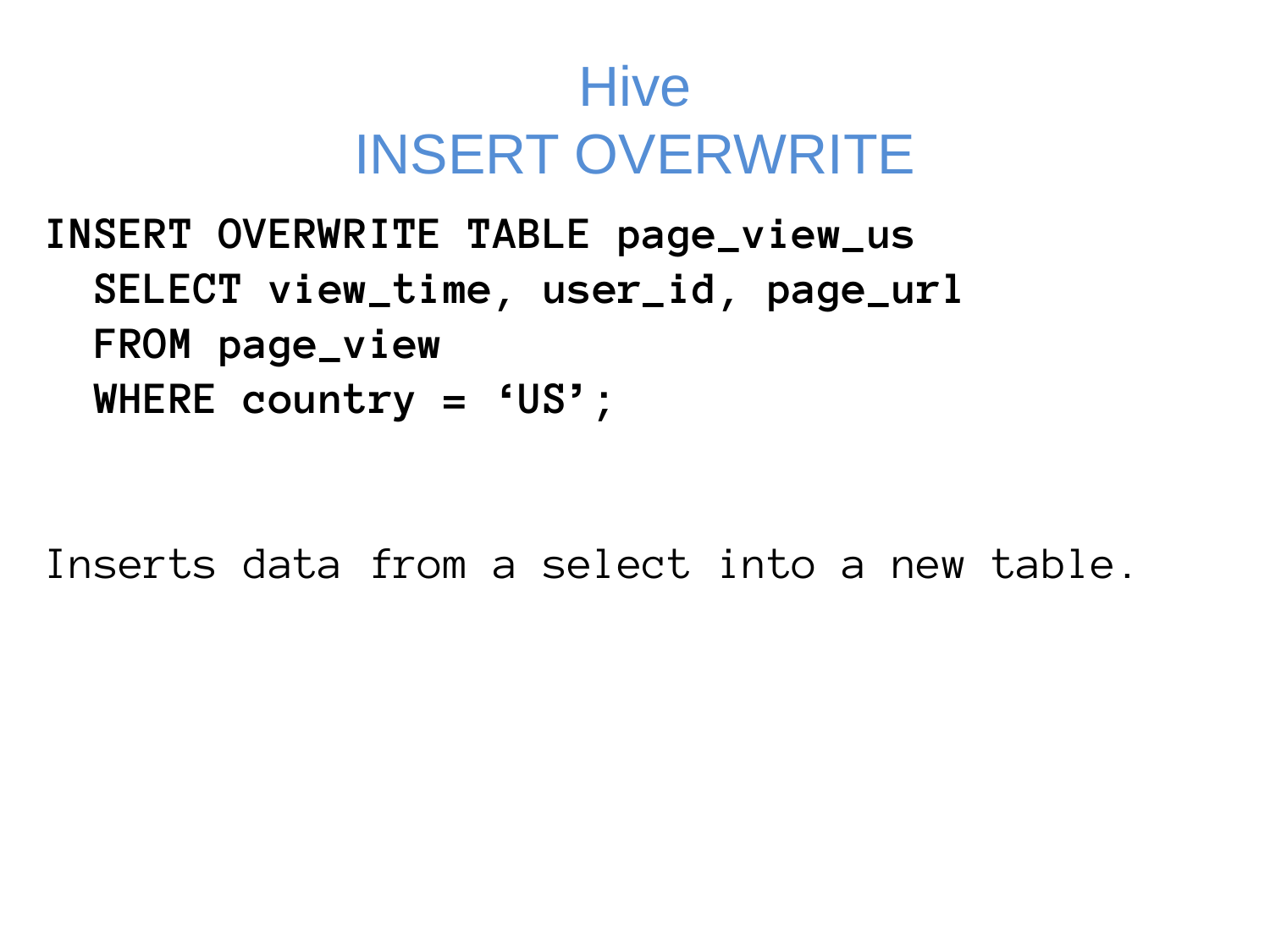

# Hive INSERT OVERWRITE
INSERT OVERWRITE TABLE page_view_us
  SELECT view_time, user_id, page_url
  FROM page_view
  WHERE country = ‘US’;

Inserts data from a select into a new table.